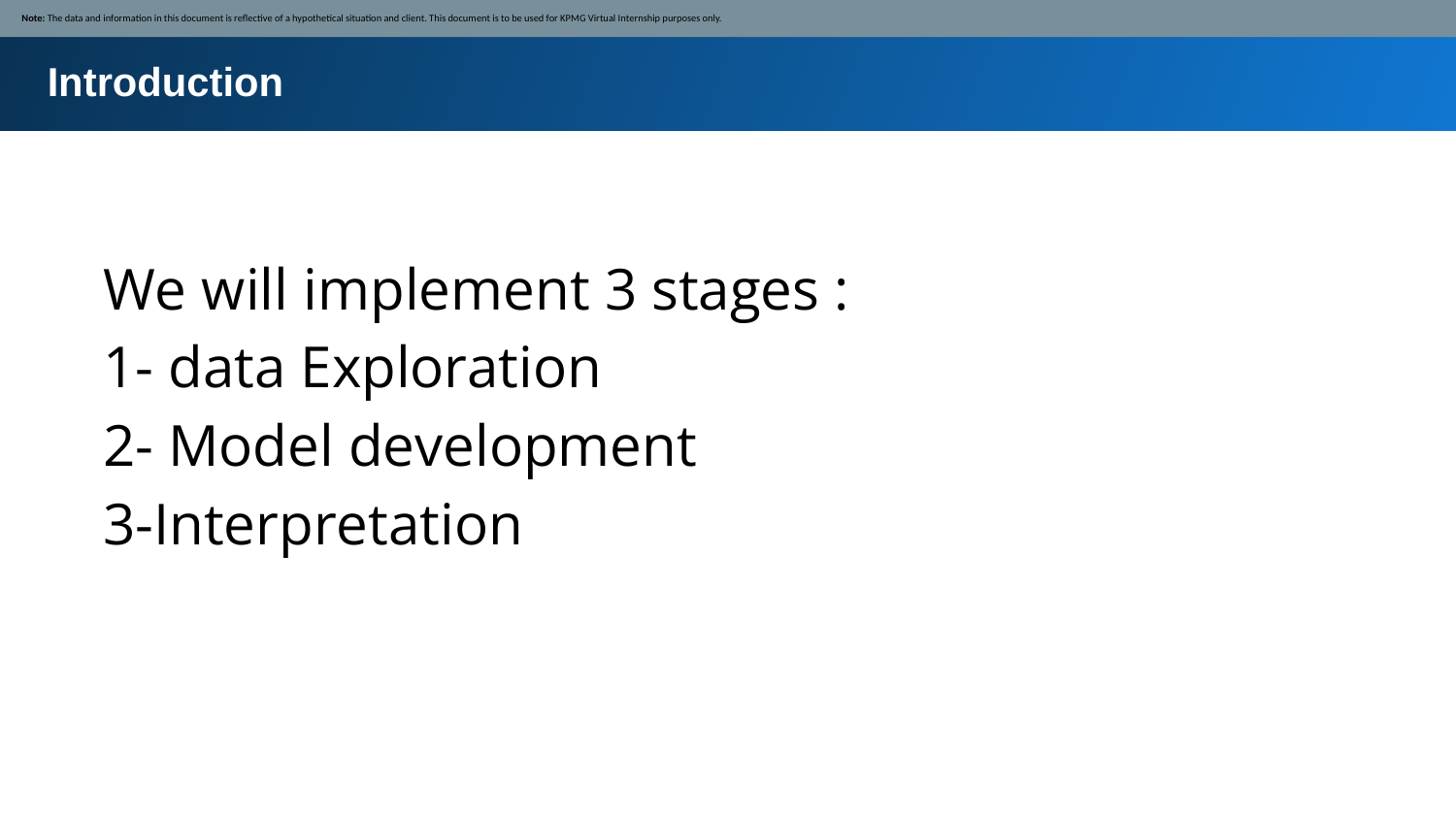

Note: The data and information in this document is reflective of a hypothetical situation and client. This document is to be used for KPMG Virtual Internship purposes only.
Introduction
We will implement 3 stages :
1- data Exploration
2- Model development
3-Interpretation